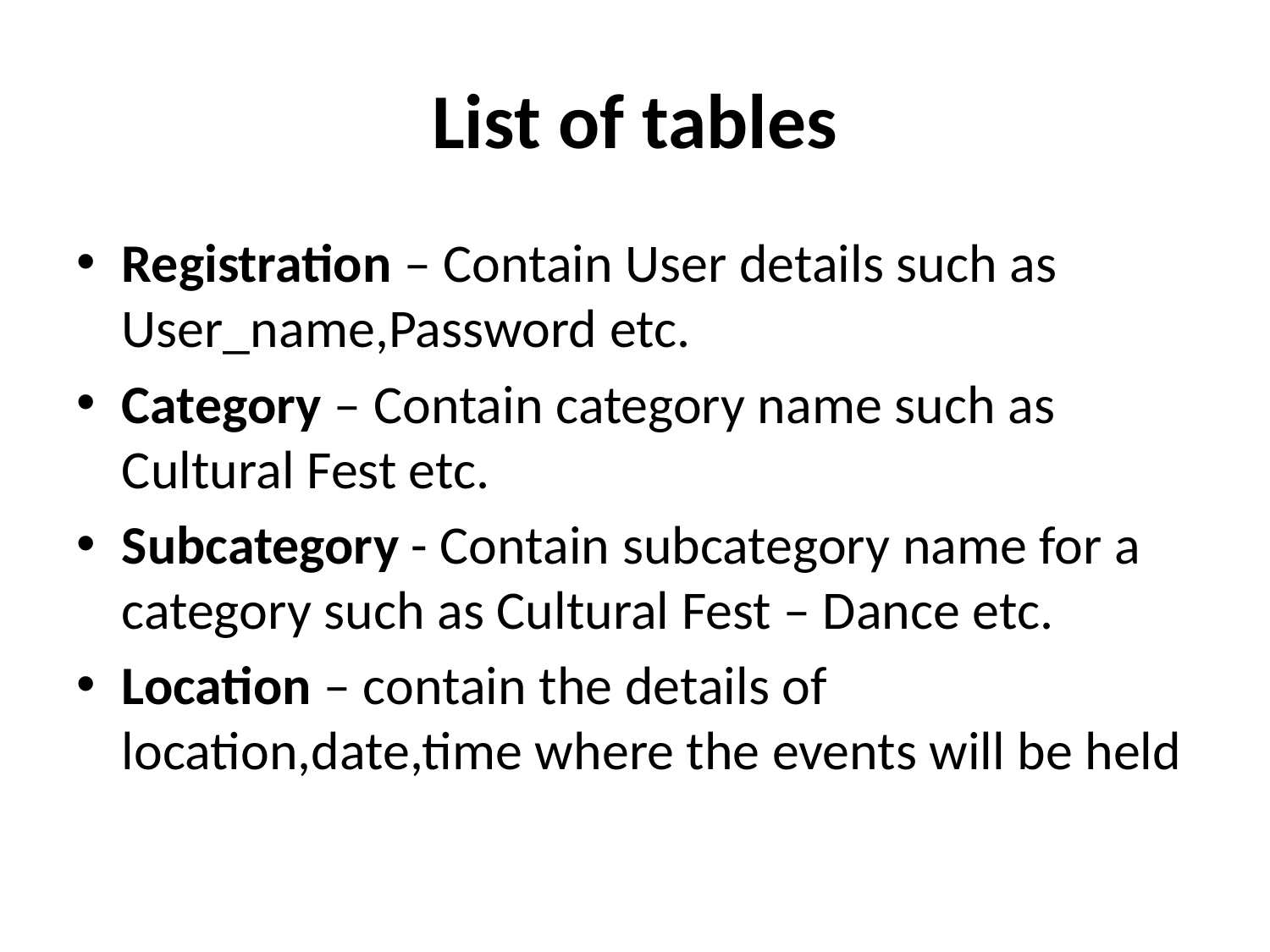

# List of tables
Registration – Contain User details such as User_name,Password etc.
Category – Contain category name such as Cultural Fest etc.
Subcategory - Contain subcategory name for a category such as Cultural Fest – Dance etc.
Location – contain the details of location,date,time where the events will be held